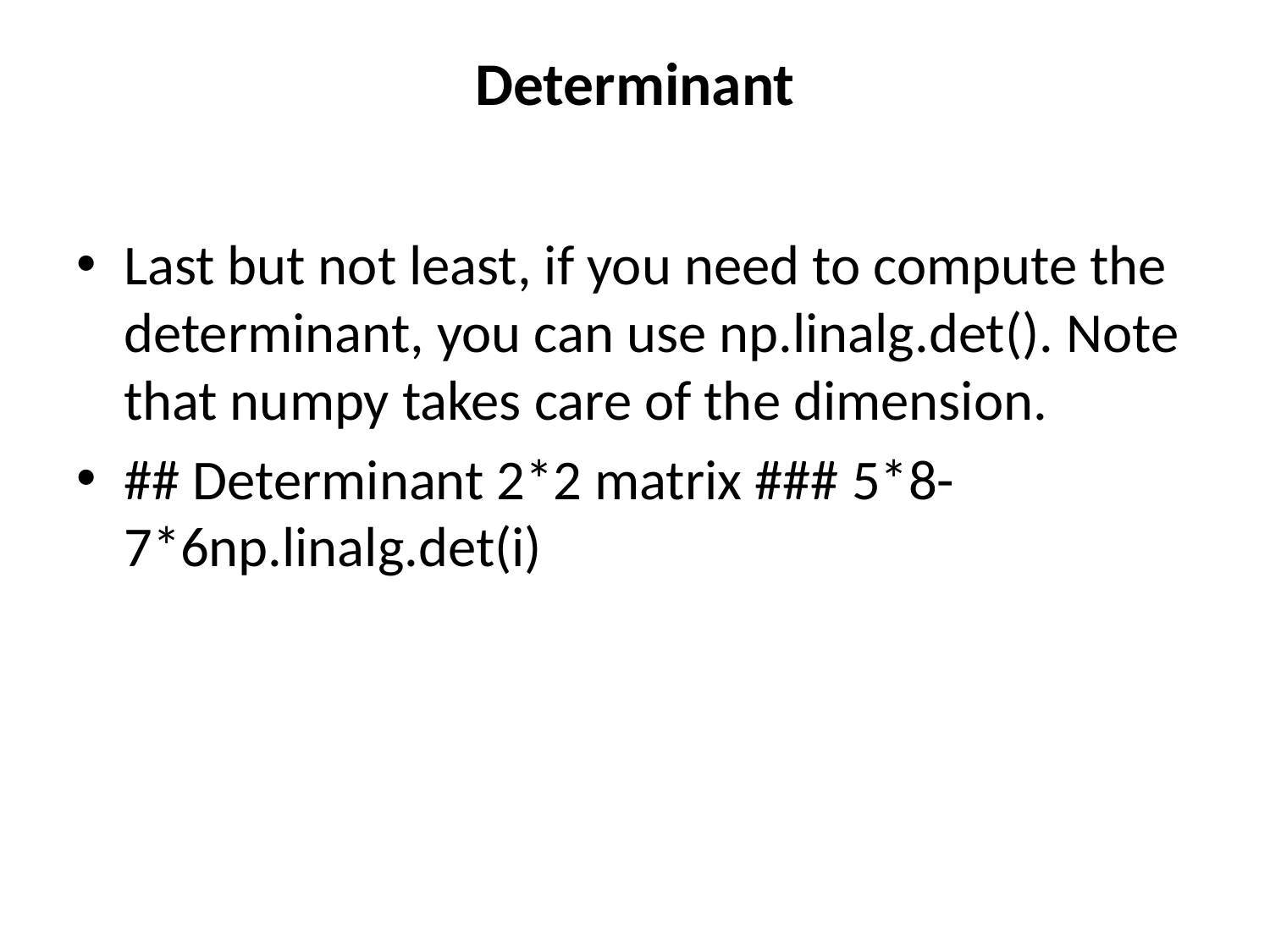

# Determinant
Last but not least, if you need to compute the determinant, you can use np.linalg.det(). Note that numpy takes care of the dimension.
## Determinant 2*2 matrix ### 5*8-7*6np.linalg.det(i)